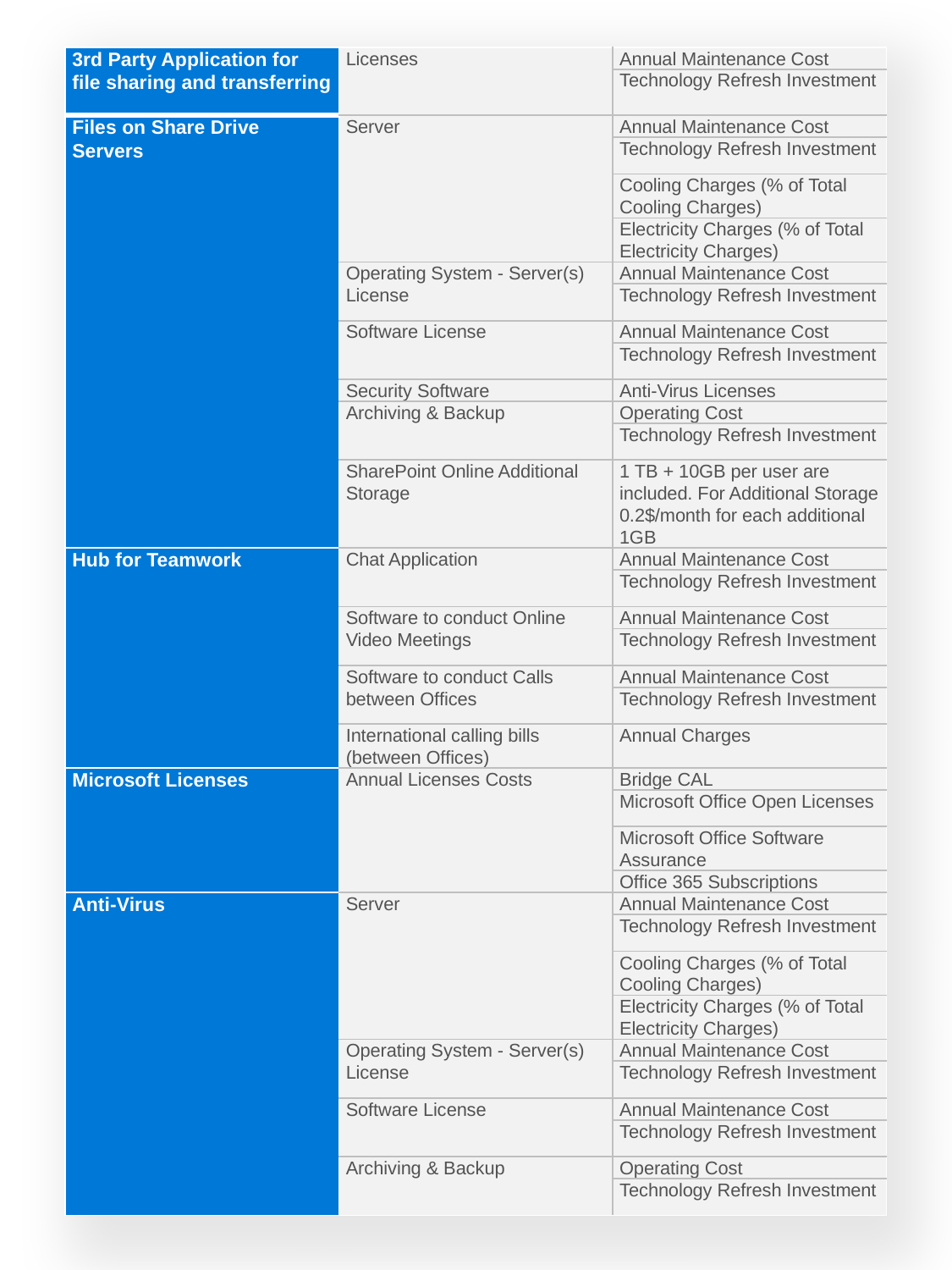

| 3rd Party Application for file sharing and transferring | Licenses | Annual Maintenance Cost |
| --- | --- | --- |
|  |  | Technology Refresh Investment |
| Files on Share Drive Servers | Server | Annual Maintenance Cost |
|  |  | Technology Refresh Investment |
|  |  | Cooling Charges (% of Total Cooling Charges) |
|  |  | Electricity Charges (% of Total Electricity Charges) |
|  | Operating System - Server(s) License | Annual Maintenance Cost |
|  |  | Technology Refresh Investment |
|  | Software License | Annual Maintenance Cost |
|  |  | Technology Refresh Investment |
|  | Security Software | Anti-Virus Licenses |
|  | Archiving & Backup | Operating Cost |
|  |  | Technology Refresh Investment |
|  | SharePoint Online Additional Storage | 1 TB + 10GB per user are included. For Additional Storage 0.2$/month for each additional 1GB |
| Hub for Teamwork | Chat Application | Annual Maintenance Cost |
|  |  | Technology Refresh Investment |
|  | Software to conduct Online Video Meetings | Annual Maintenance Cost |
|  |  | Technology Refresh Investment |
|  | Software to conduct Calls between Offices | Annual Maintenance Cost |
|  |  | Technology Refresh Investment |
|  | International calling bills (between Offices) | Annual Charges |
| Microsoft Licenses | Annual Licenses Costs | Bridge CAL |
|  |  | Microsoft Office Open Licenses |
|  |  | Microsoft Office Software Assurance |
|  |  | Office 365 Subscriptions |
| Anti-Virus | Server | Annual Maintenance Cost |
|  |  | Technology Refresh Investment |
|  |  | Cooling Charges (% of Total Cooling Charges) |
|  |  | Electricity Charges (% of Total Electricity Charges) |
|  | Operating System - Server(s) License | Annual Maintenance Cost |
|  |  | Technology Refresh Investment |
|  | Software License | Annual Maintenance Cost |
|  |  | Technology Refresh Investment |
|  | Archiving & Backup | Operating Cost |
|  |  | Technology Refresh Investment |